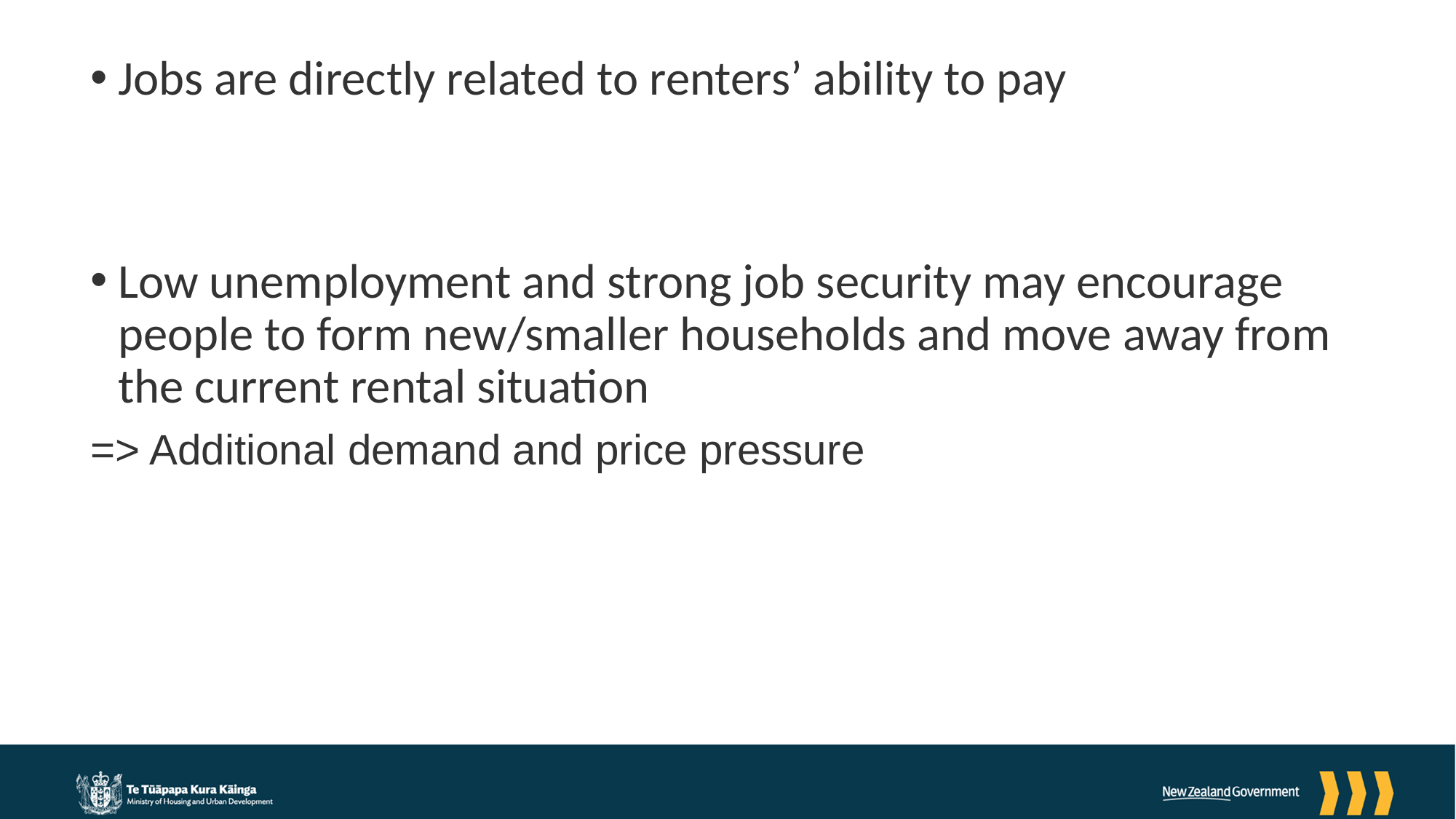

Jobs are directly related to renters’ ability to pay

Low unemployment and strong job security may encourage people to form new/smaller households and move away from the current rental situation
=> Additional demand and price pressure